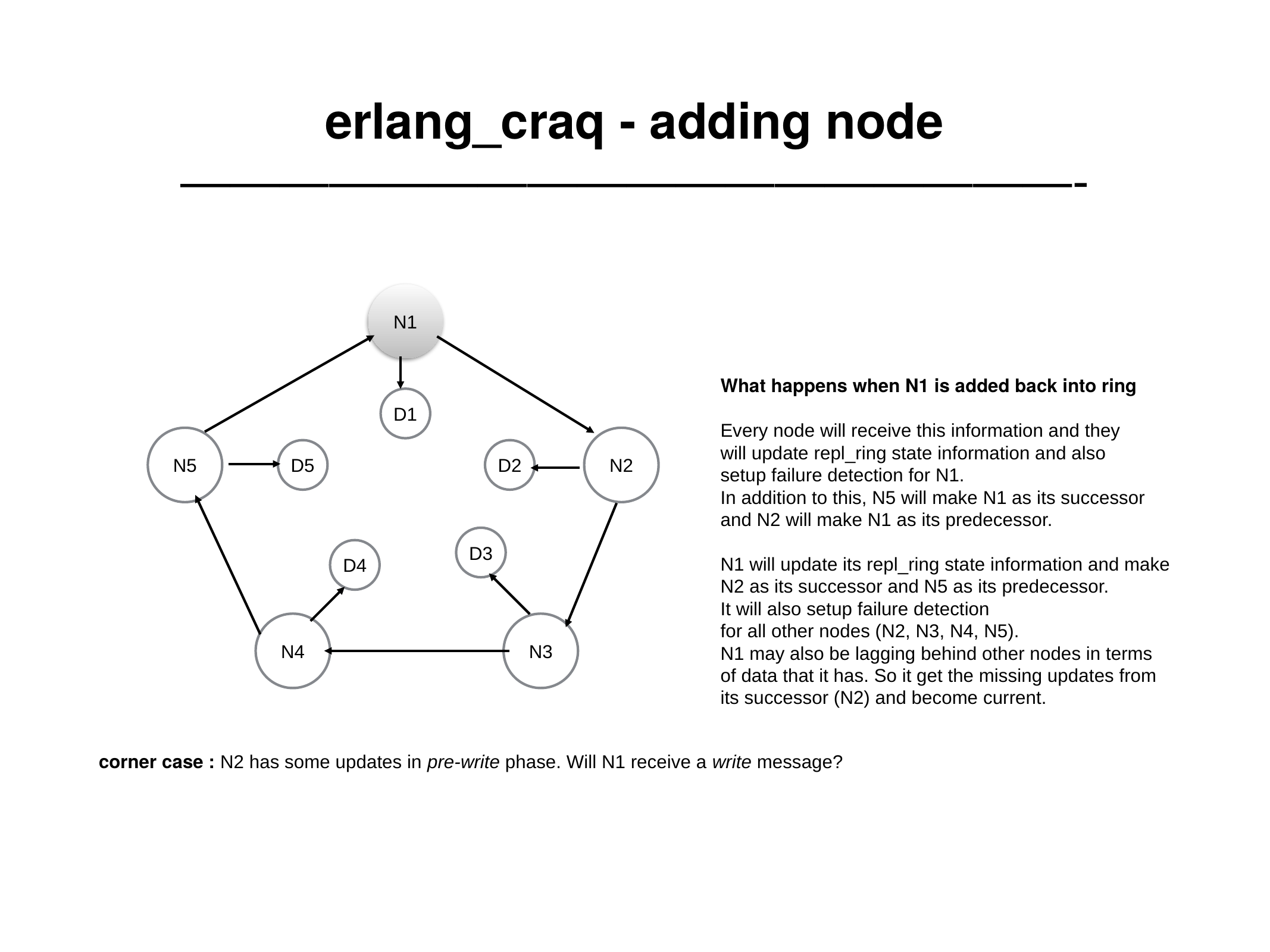

# erlang_craq - adding node
——————————————————-

N1

What happens when N1 is added back into ring

Every node will receive this information and they
will update repl_ring state information and also
setup failure detection for N1.
In addition to this, N5 will make N1 as its successor
and N2 will make N1 as its predecessor.

N1 will update its repl_ring state information and make
N2 as its successor and N5 as its predecessor.
It will also setup failure detection
for all other nodes (N2, N3, N4, N5).
N1 may also be lagging behind other nodes in terms
of data that it has. So it get the missing updates from
its successor (N2) and become current.

D1

N5
D5
D2
N2

D3

D4

N4
N3

corner case : N2 has some updates in pre-write phase. Will N1 receive a write message?